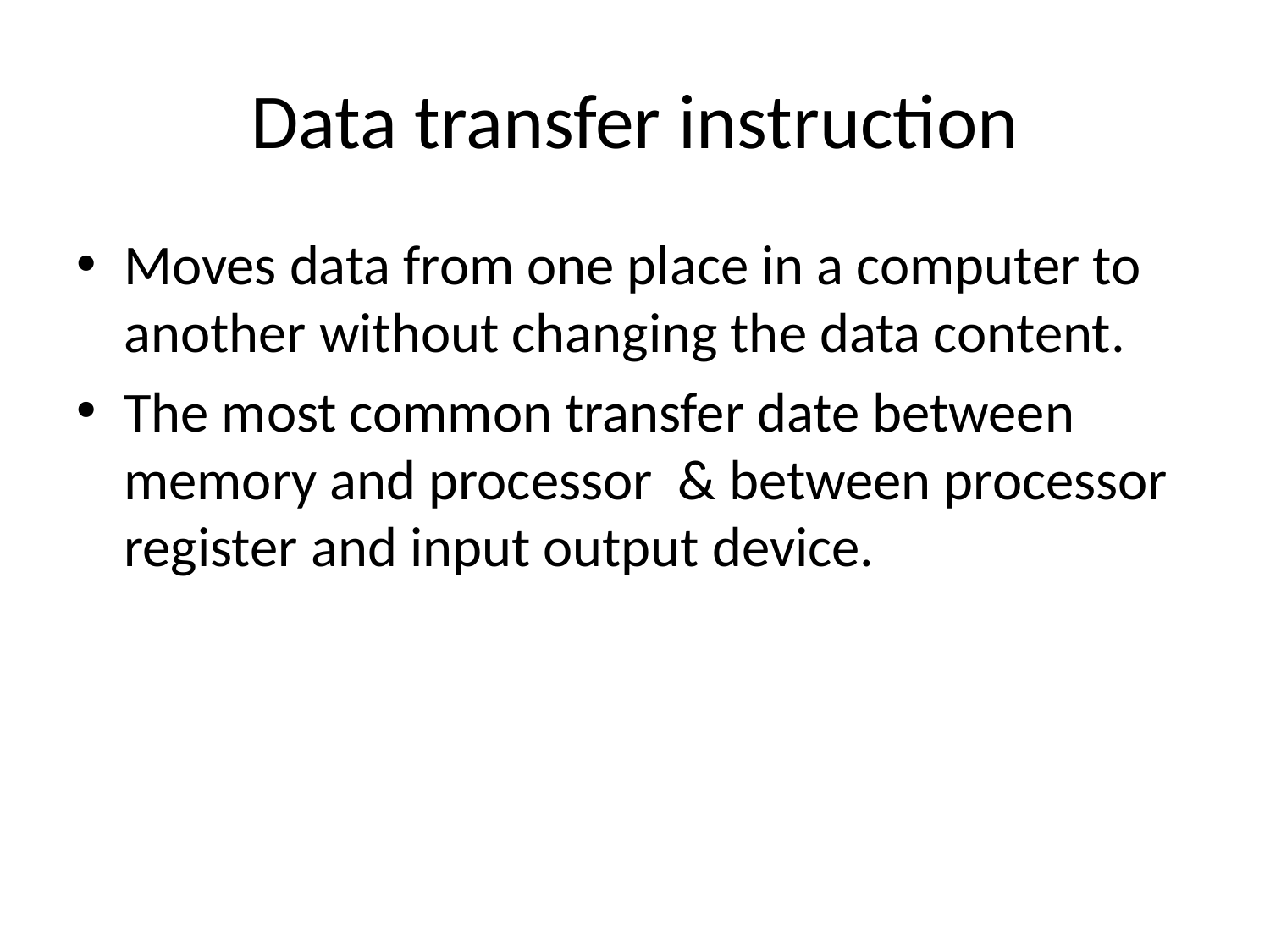

# Data transfer instruction
Moves data from one place in a computer to another without changing the data content.
The most common transfer date between memory and processor  & between processor register and input output device.